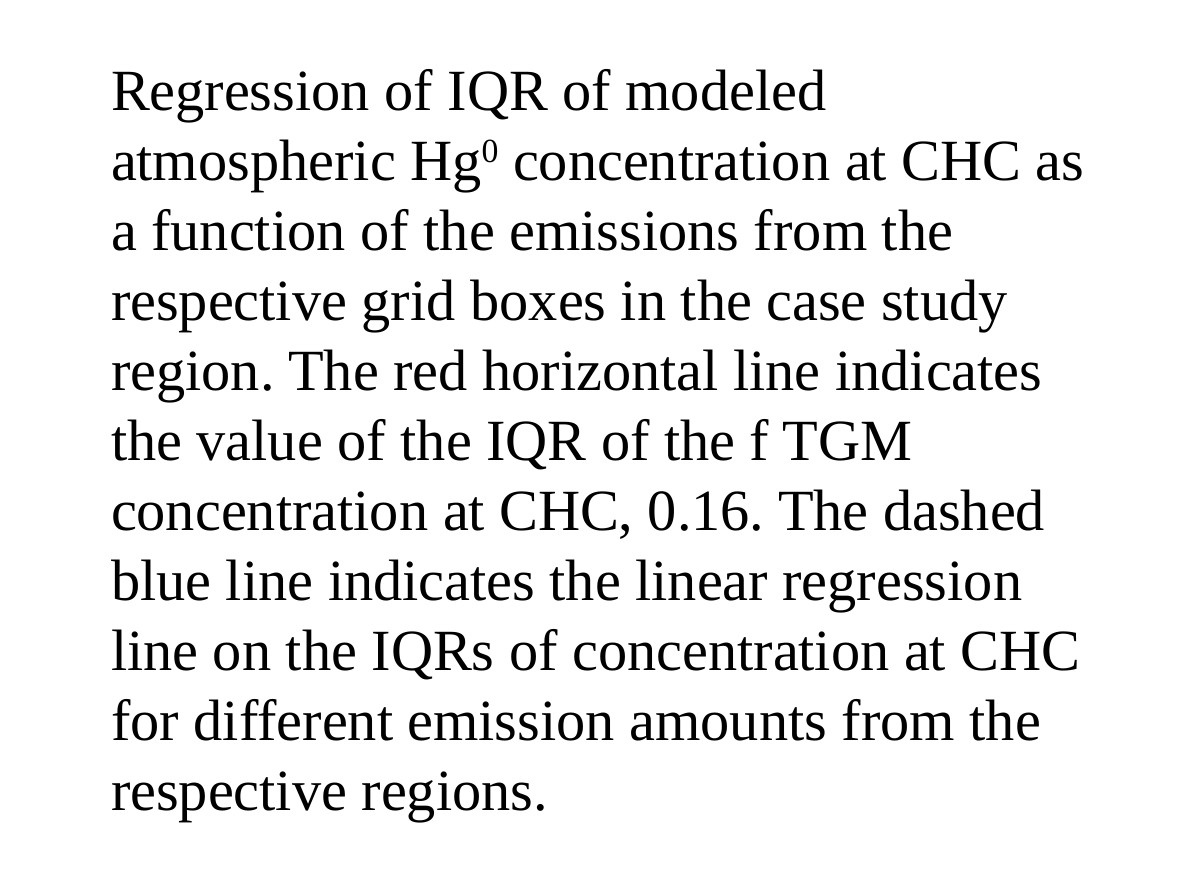

Regression of IQR of modeled atmospheric Hg0 concentration at CHC as a function of the emissions from the respective grid boxes in the case study region. The red horizontal line indicates the value of the IQR of the f TGM concentration at CHC, 0.16. The dashed blue line indicates the linear regression line on the IQRs of concentration at CHC for different emission amounts from the respective regions.